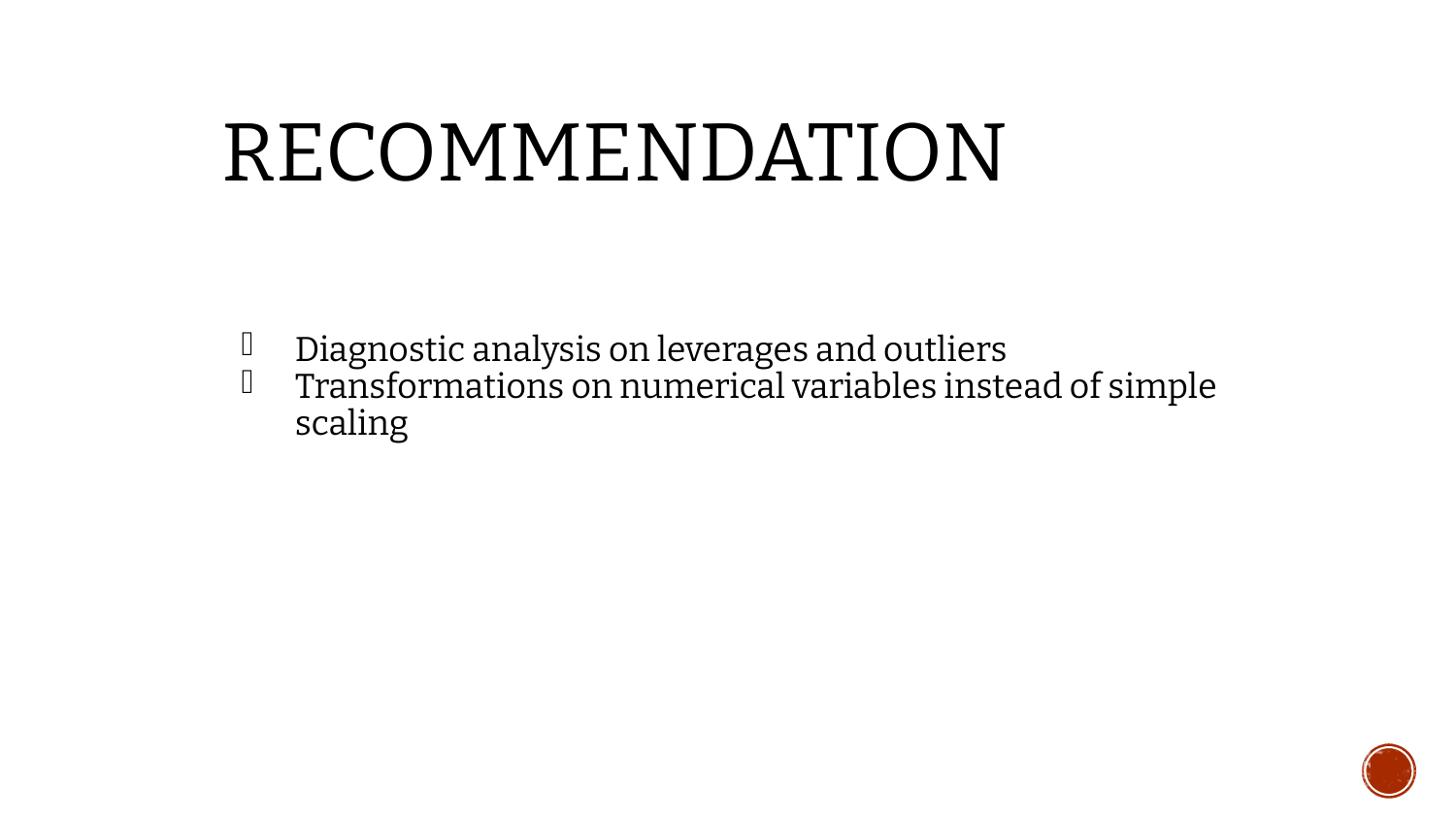

# RECOMMENDATION
Diagnostic analysis on leverages and outliers
Transformations on numerical variables instead of simple scaling